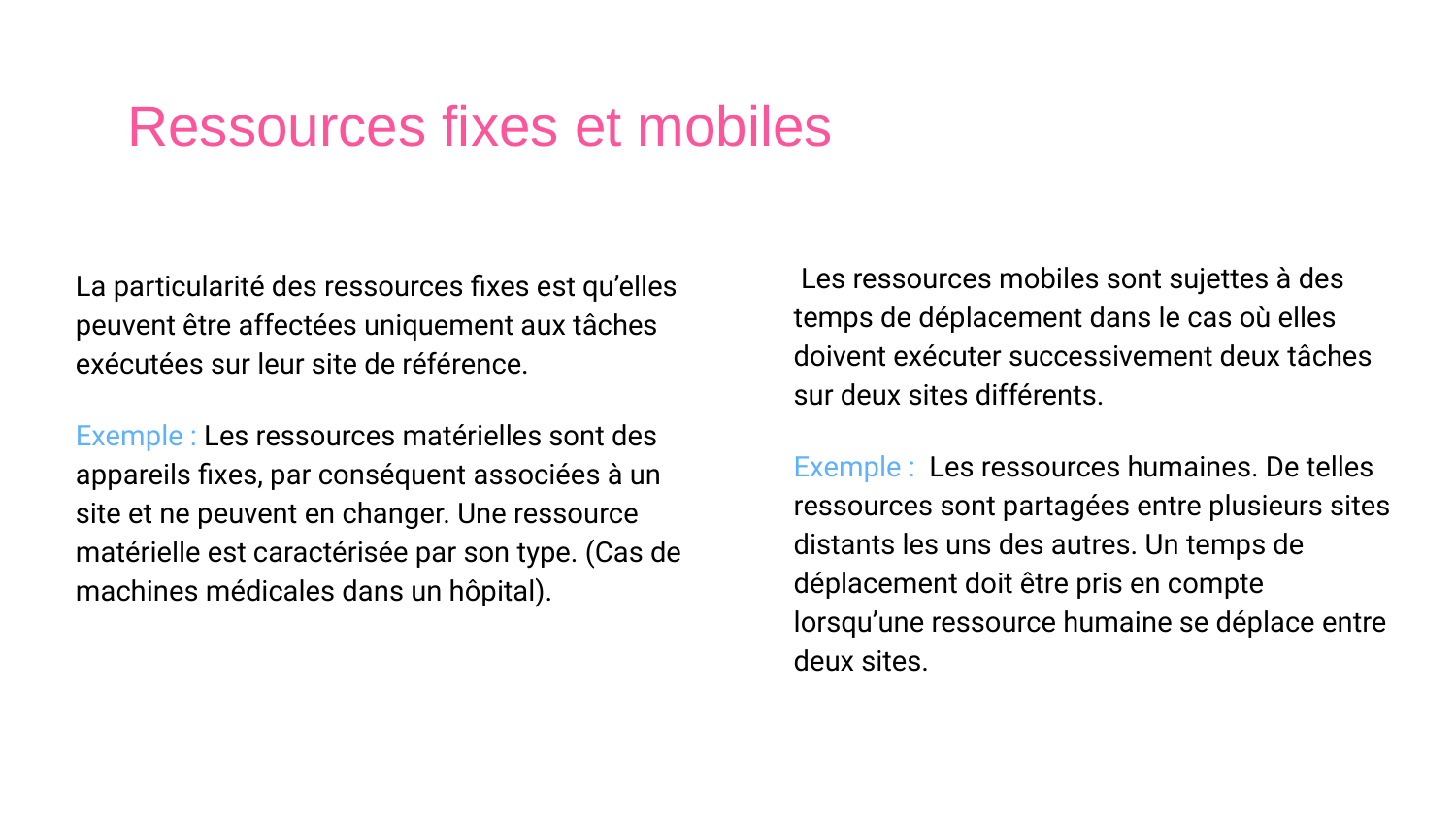

# Ressources fixes et mobiles
 Les ressources mobiles sont sujettes à des temps de déplacement dans le cas où elles doivent exécuter successivement deux tâches sur deux sites différents.
Exemple :  Les ressources humaines. De telles ressources sont partagées entre plusieurs sites distants les uns des autres. Un temps de déplacement doit être pris en compte lorsqu’une ressource humaine se déplace entre deux sites.
La particularité des ressources fixes est qu’elles peuvent être affectées uniquement aux tâches exécutées sur leur site de référence.
Exemple : Les ressources matérielles sont des appareils fixes, par conséquent associées à un site et ne peuvent en changer. Une ressource matérielle est caractérisée par son type. (Cas de machines médicales dans un hôpital).